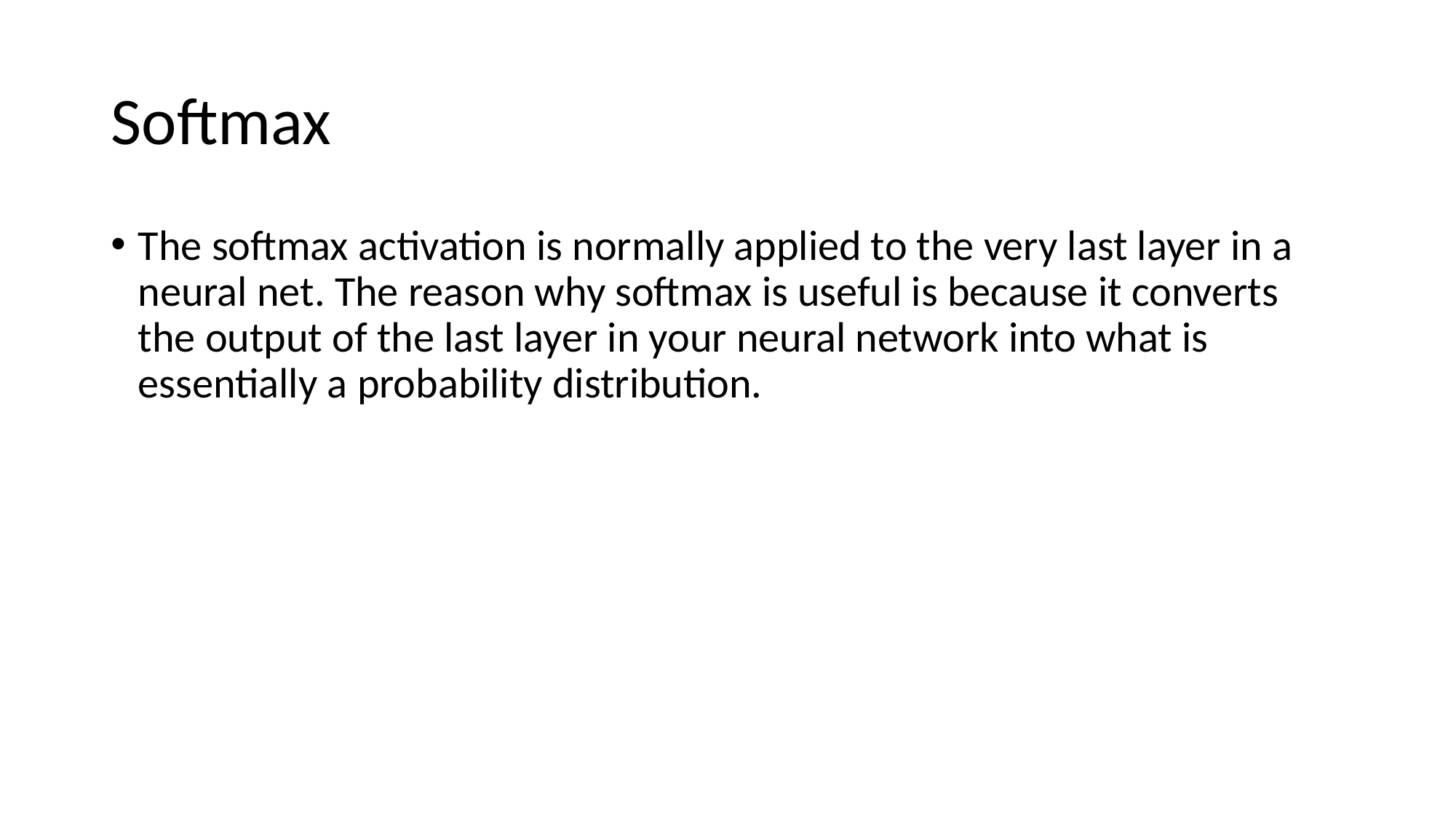

# Softmax
The softmax activation is normally applied to the very last layer in a neural net. The reason why softmax is useful is because it converts the output of the last layer in your neural network into what is essentially a probability distribution.